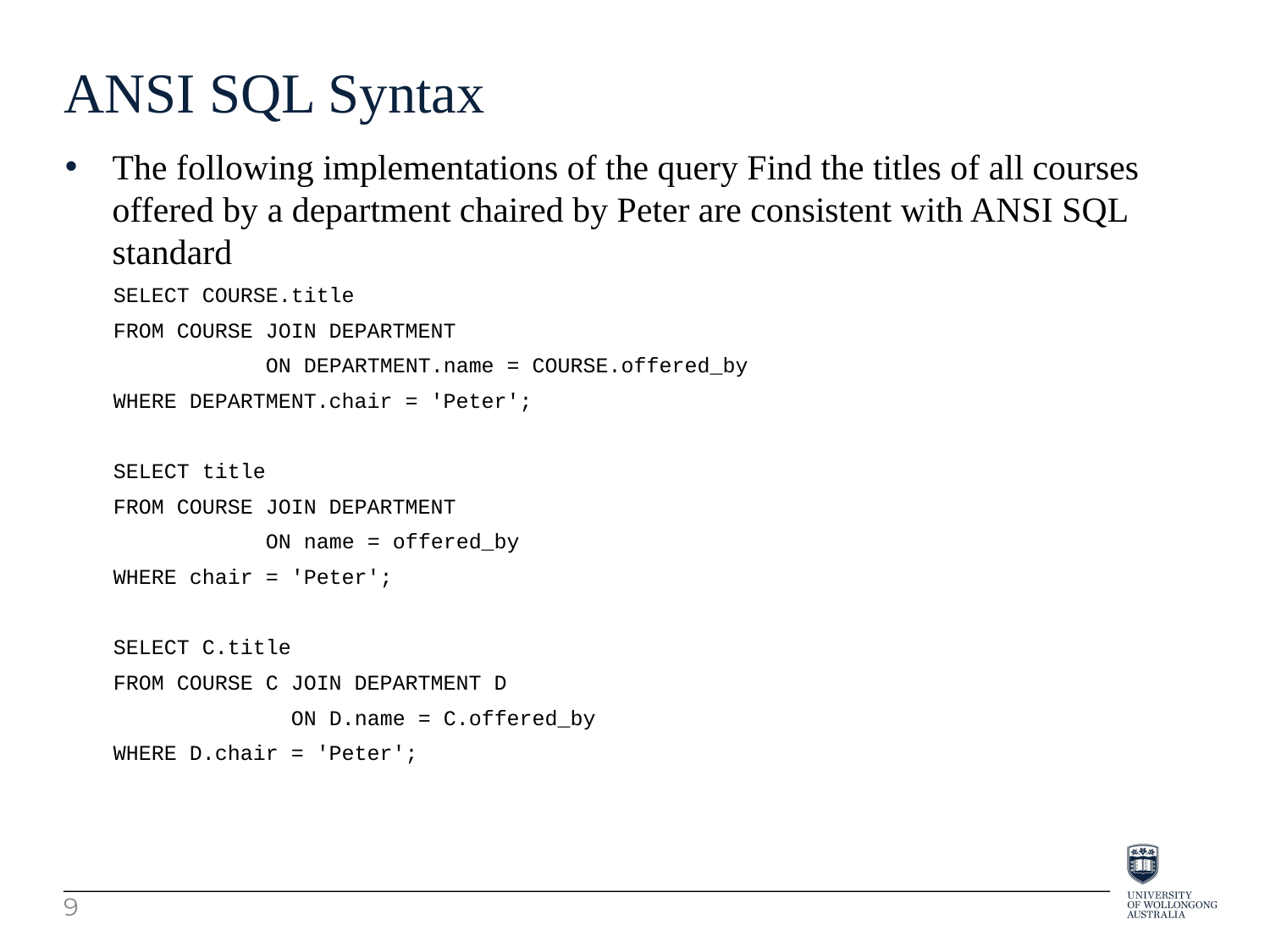

ANSI SQL Syntax
The following implementations of the query Find the titles of all courses offered by a department chaired by Peter are consistent with ANSI SQL standard
SELECT COURSE.title
FROM COURSE JOIN DEPARTMENT
            ON DEPARTMENT.name = COURSE.offered_by
WHERE DEPARTMENT.chair = 'Peter';

SELECT title
FROM COURSE JOIN DEPARTMENT
            ON name = offered_by
WHERE chair = 'Peter';

SELECT C.title
FROM COURSE C JOIN DEPARTMENT D
              ON D.name = C.offered_by
WHERE D.chair = 'Peter';

9